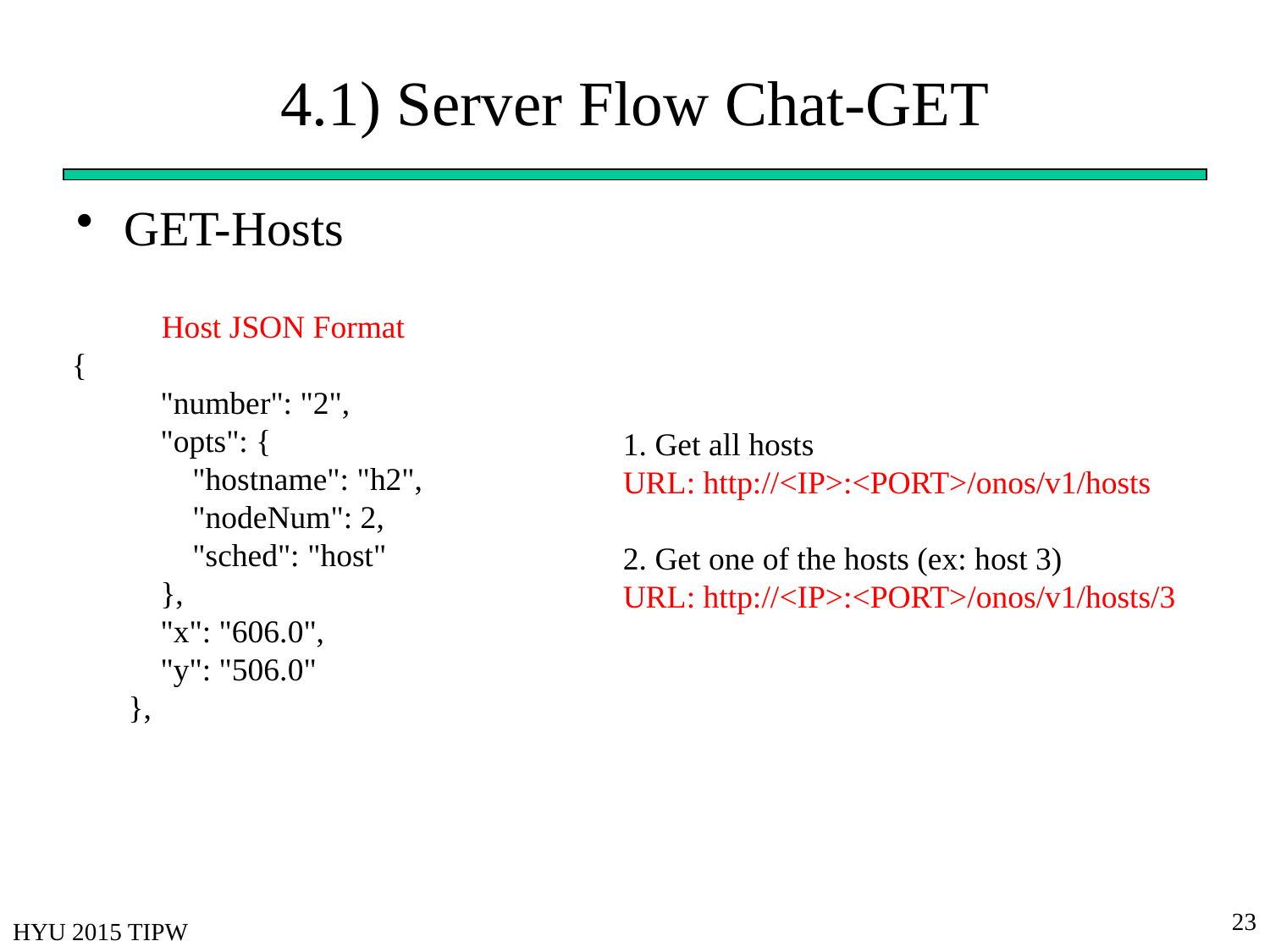

# 4.1) Server Flow Chat-GET
GET-Hosts

Host JSON Format
 {
            "number": "2",
            "opts": {
                "hostname": "h2",
                "nodeNum": 2,
                "sched": "host"
            },
            "x": "606.0",
            "y": "506.0"
        },
1. Get all hosts
URL: http://<IP>:<PORT>/onos/v1/hosts

2. Get one of the hosts (ex: host 3)
URL: http://<IP>:<PORT>/onos/v1/hosts/3

23
HYU 2015 TIPW